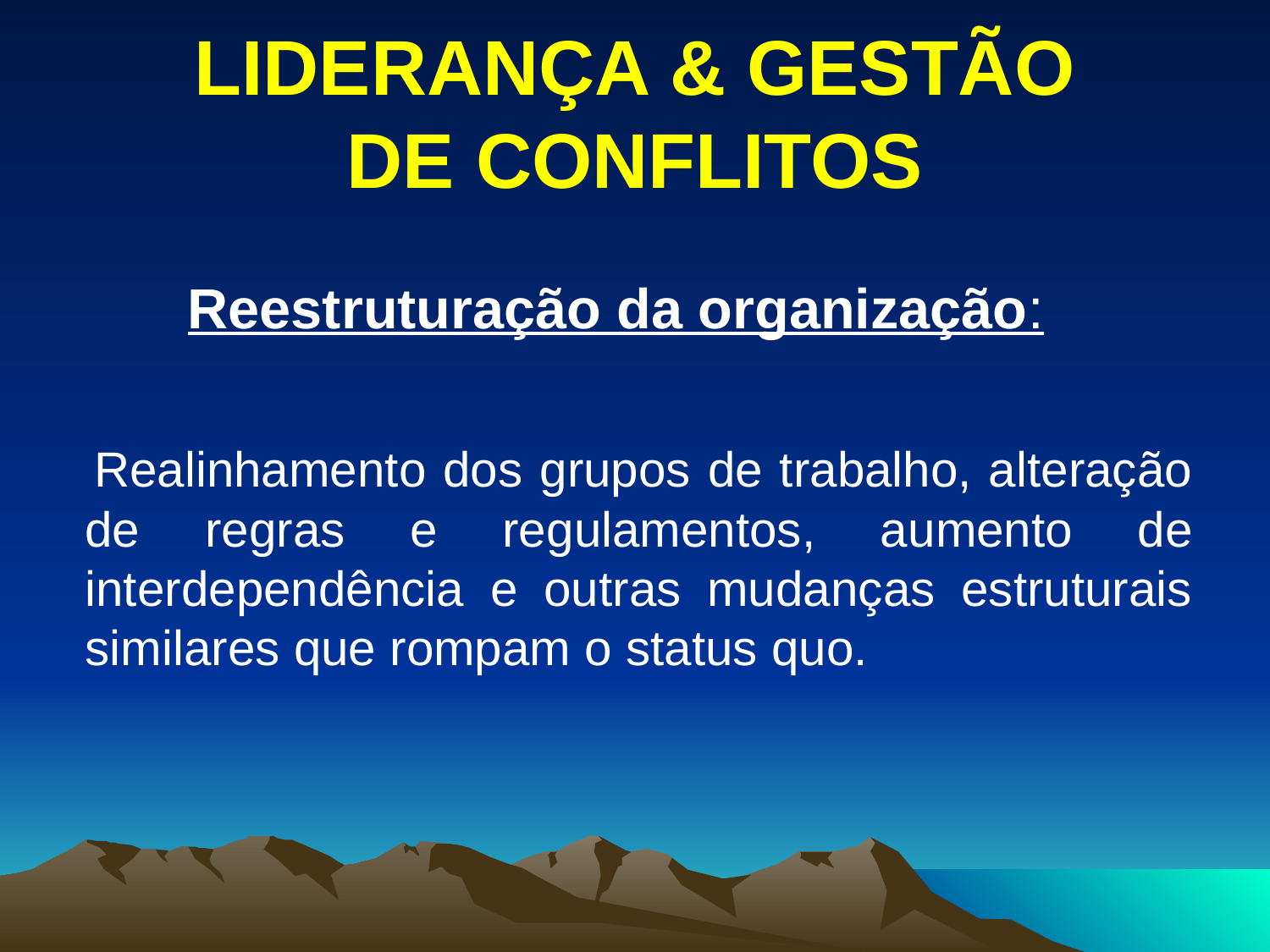

# LIDERANÇA & GESTÃO DE CONFLITOS
Reestruturação da organização:

   Realinhamento dos grupos de trabalho, alteração de regras e regulamentos, aumento de interdependência e outras mudanças estruturais similares que rompam o status quo.